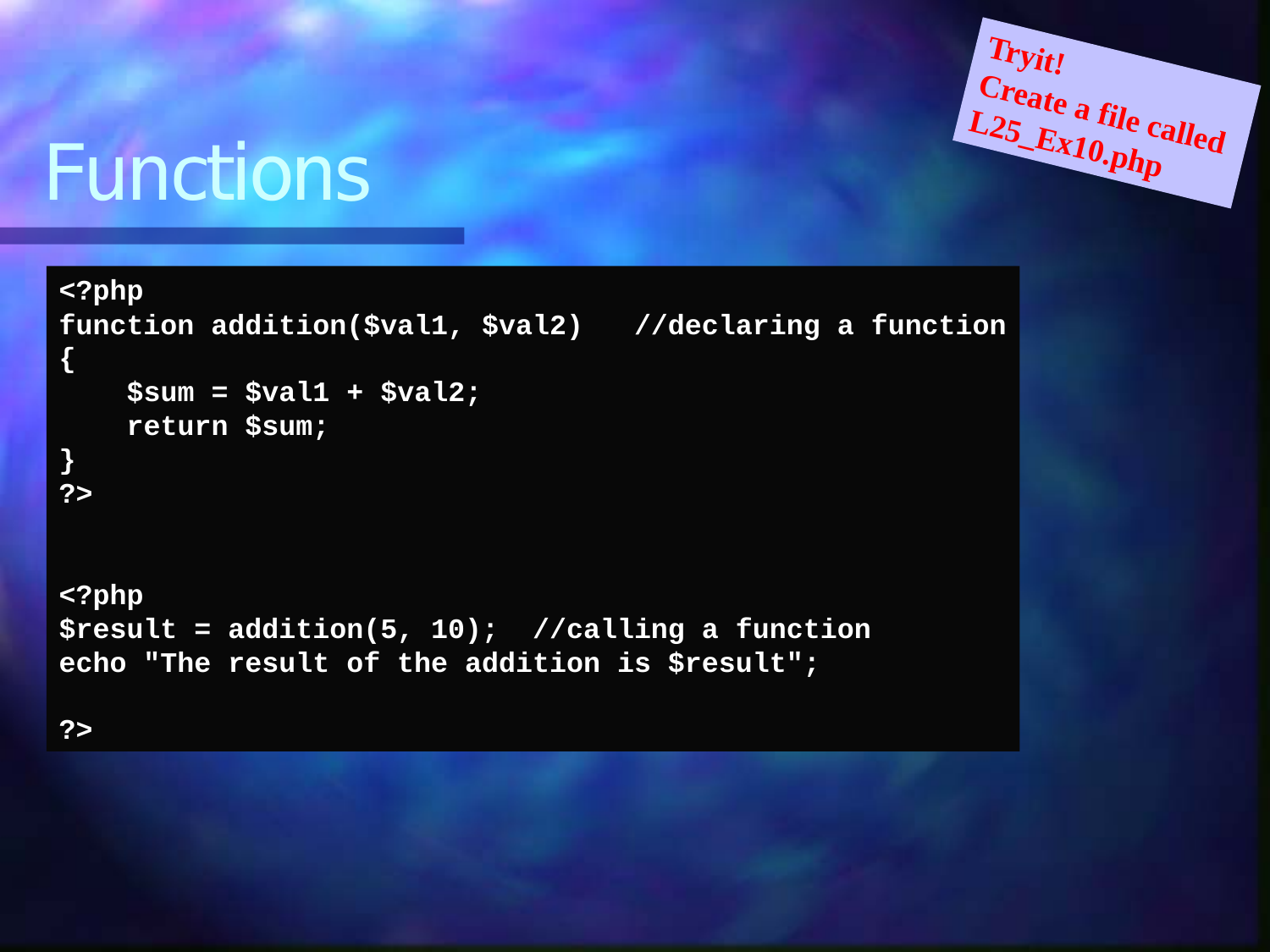

Tryit!
Create a file called
L25_Ex10.php
# Functions
<?php
function addition($val1, $val2)   //declaring a function
{
    $sum = $val1 + $val2;
    return $sum;
}
?>

<?php
$result = addition(5, 10);  //calling a function
echo "The result of the addition is $result";

?>